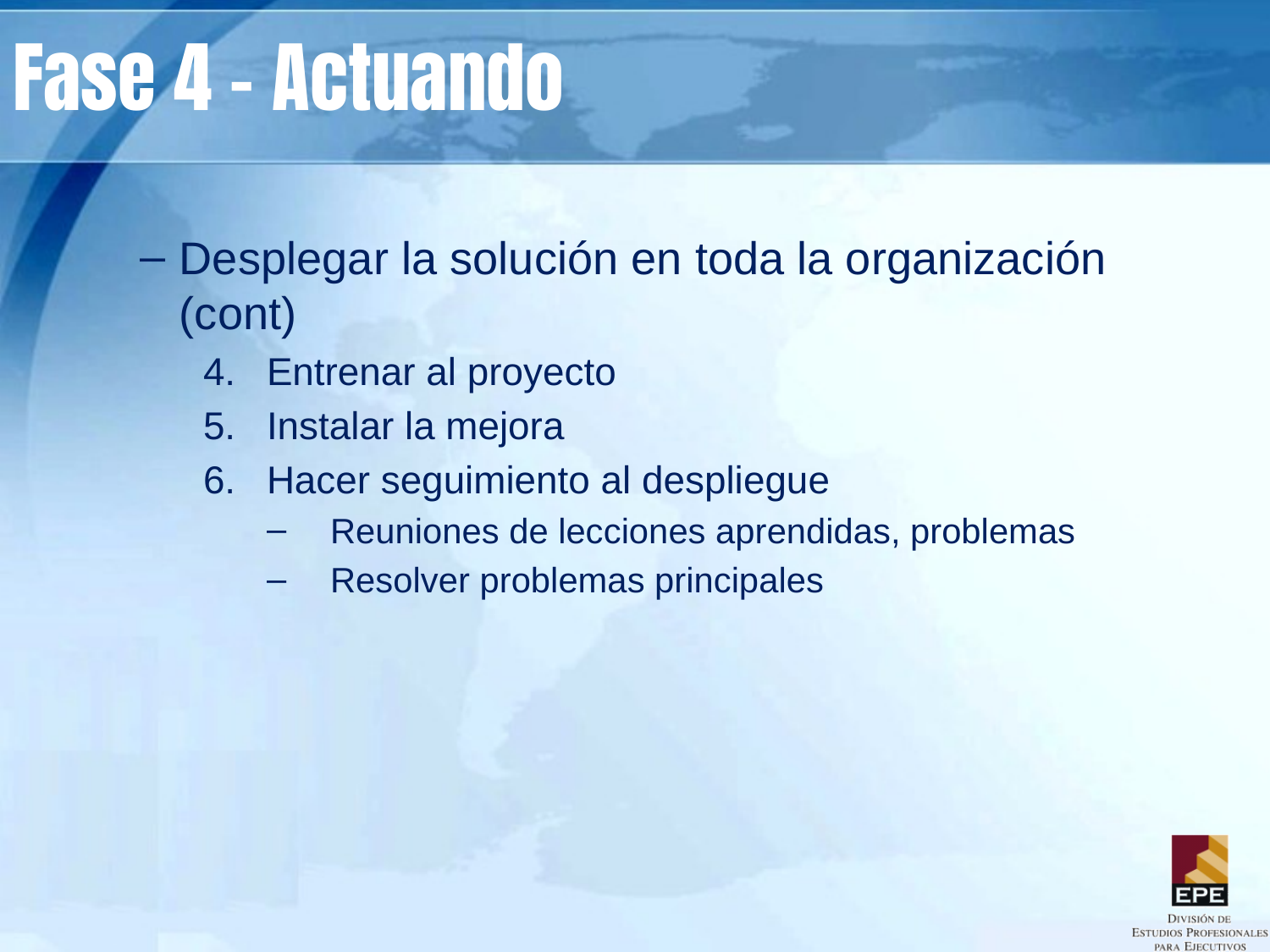

# Fase 4 - Actuando
Desplegar la solución en toda la organización (cont)
Entrenar al proyecto
Instalar la mejora
Hacer seguimiento al despliegue
Reuniones de lecciones aprendidas, problemas
Resolver problemas principales